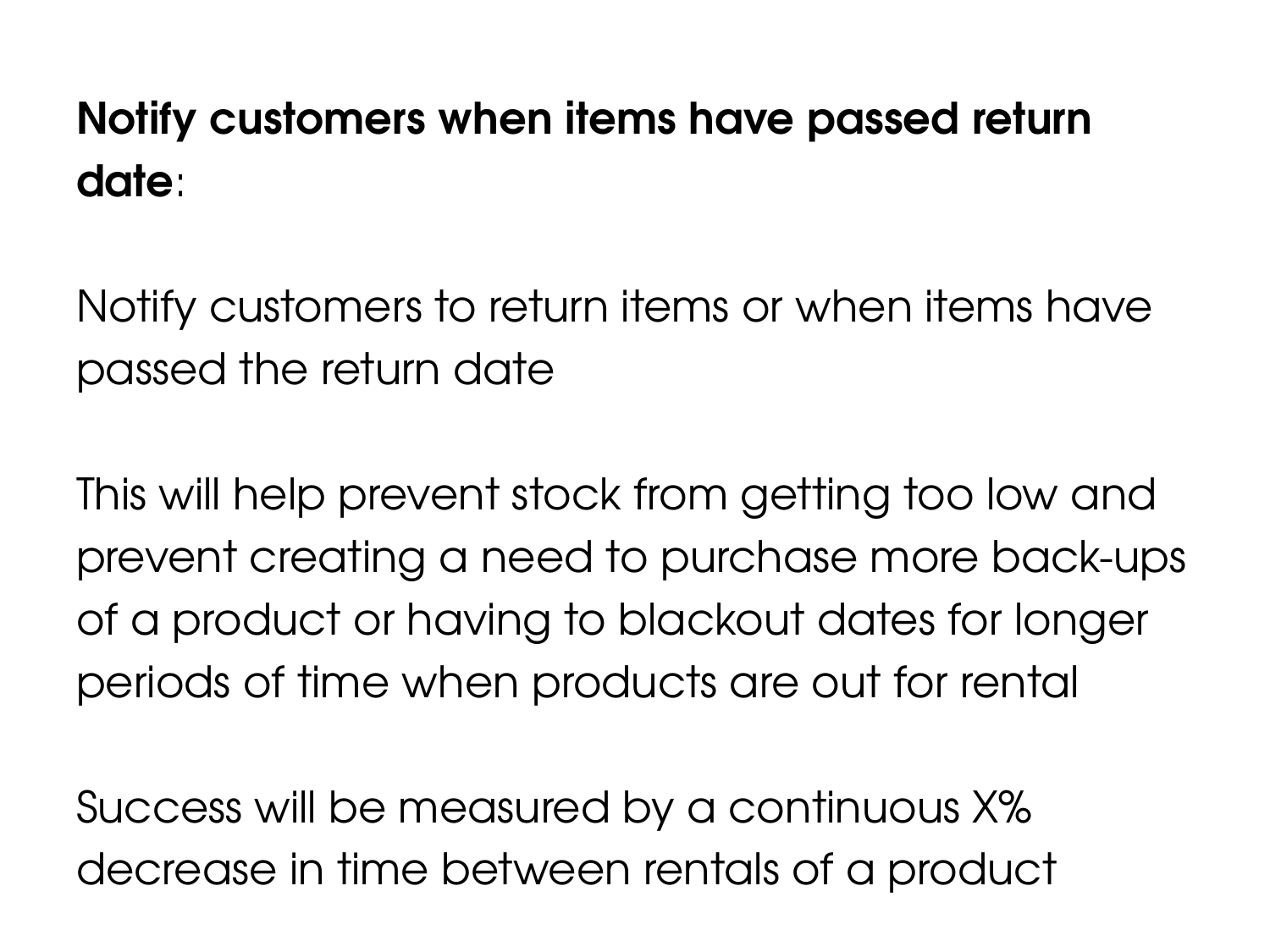

Notify customers when items have passed return date:
Notify customers to return items or when items have passed the return date
This will help prevent stock from getting too low and prevent creating a need to purchase more back-ups of a product or having to blackout dates for longer periods of time when products are out for rental
Success will be measured by a continuous X% decrease in time between rentals of a product